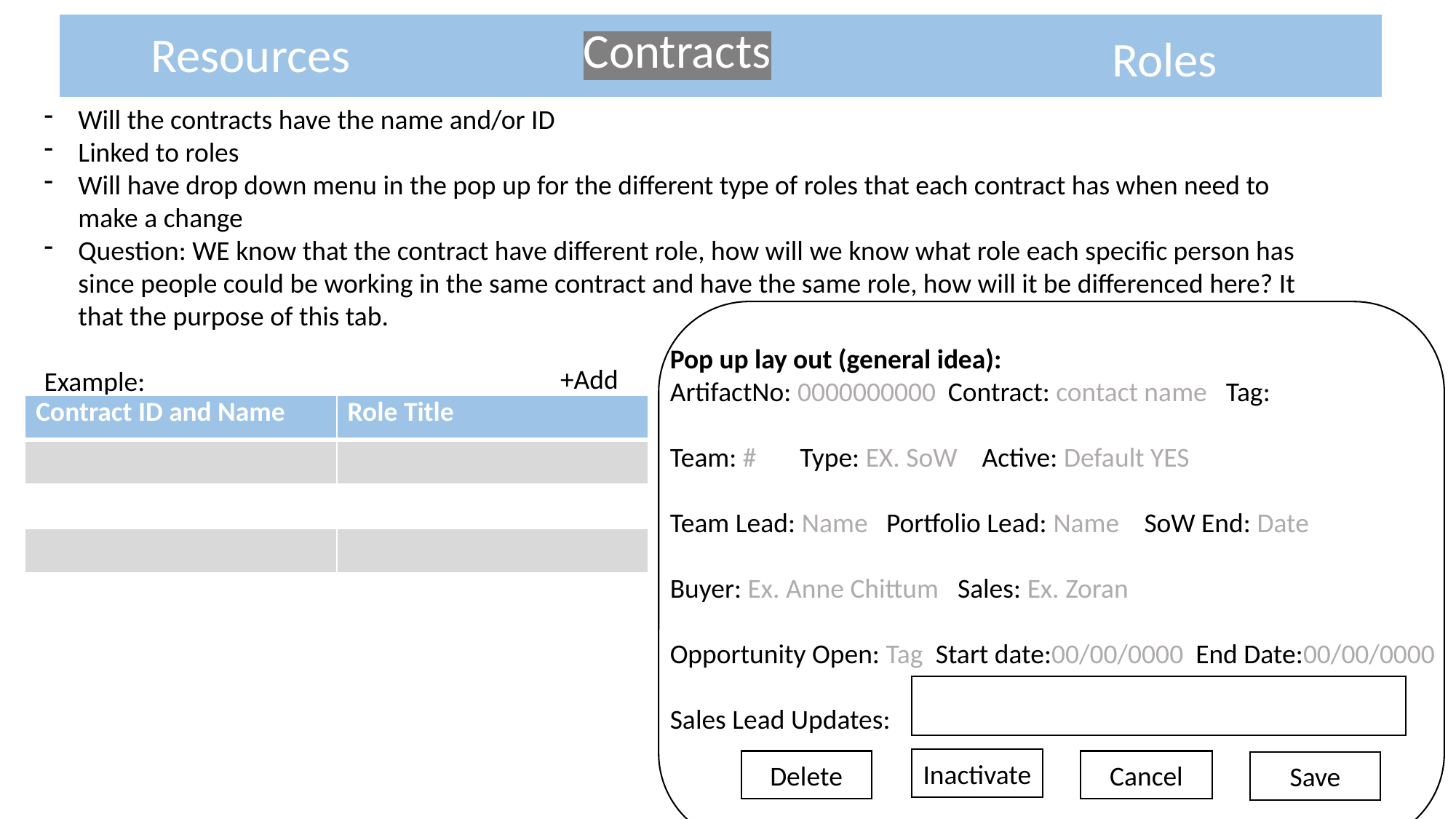

Contracts
Resources
Roles

Will the contracts have the name and/or ID
Linked to roles
Will have drop down menu in the pop up for the different type of roles that each contract has when need to make a change
Question: WE know that the contract have different role, how will we know what role each specific person has since people could be working in the same contract and have the same role, how will it be differenced here? It that the purpose of this tab.

Example:

Pop up lay out (general idea):
ArtifactNo: 0000000000  Contract: contact name   Tag:

Team: #       Type: EX. SoW    Active: Default YES

Team Lead: Name   Portfolio Lead: Name    SoW End: Date

Buyer: Ex. Anne Chittum   Sales: Ex. Zoran

Opportunity Open: Tag  Start date:00/00/0000  End Date:00/00/0000

Sales Lead Updates:
+Add
| Contract ID and Name | Role Title |
| --- | --- |
|  |  |
|  |  |
|  |  |

Inactivate
Delete
Cancel
Save